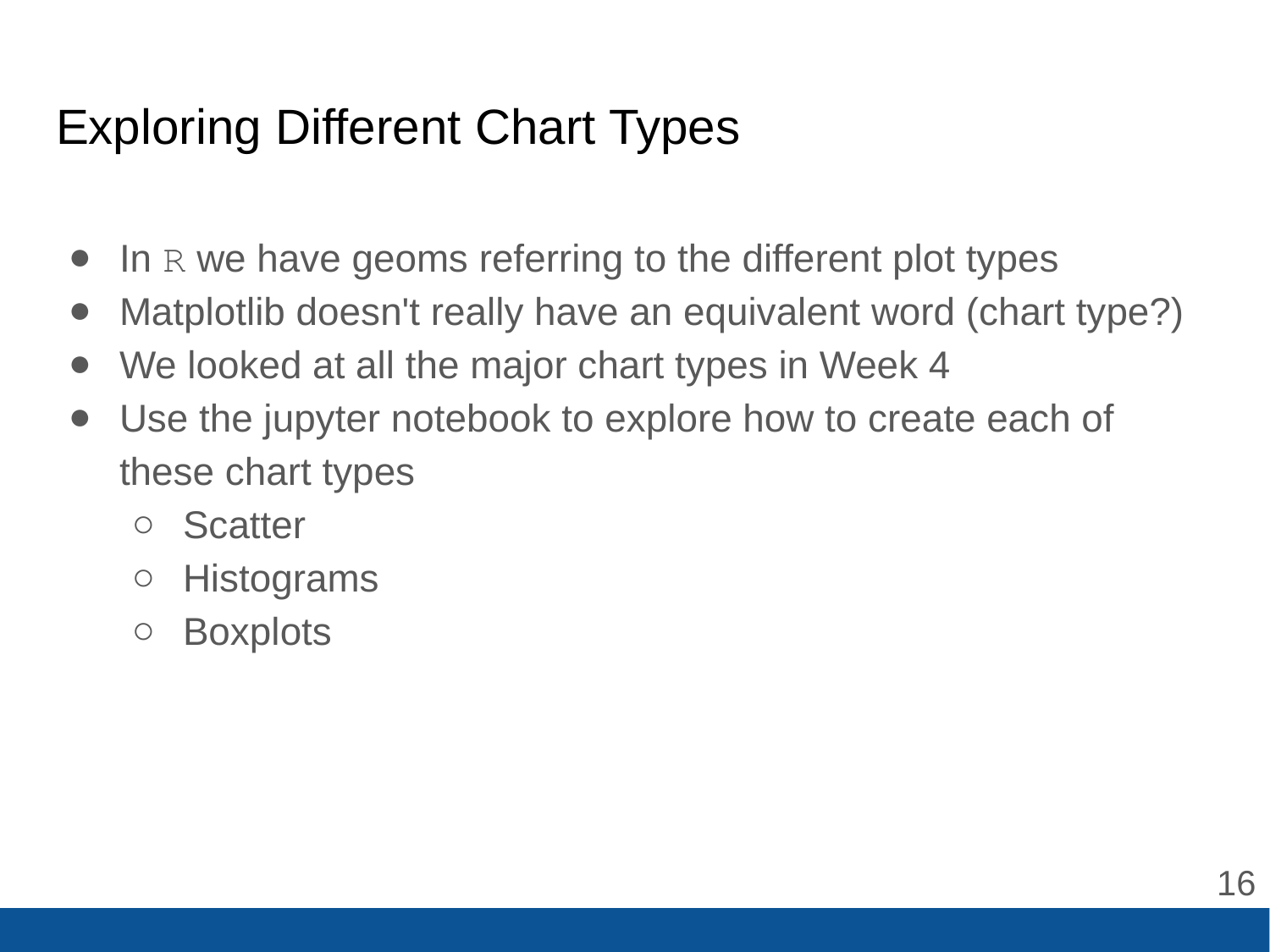

# Exploring Different Chart Types
In R we have geoms referring to the different plot types
Matplotlib doesn't really have an equivalent word (chart type?)
We looked at all the major chart types in Week 4
Use the jupyter notebook to explore how to create each of these chart types
Scatter
Histograms
Boxplots
16